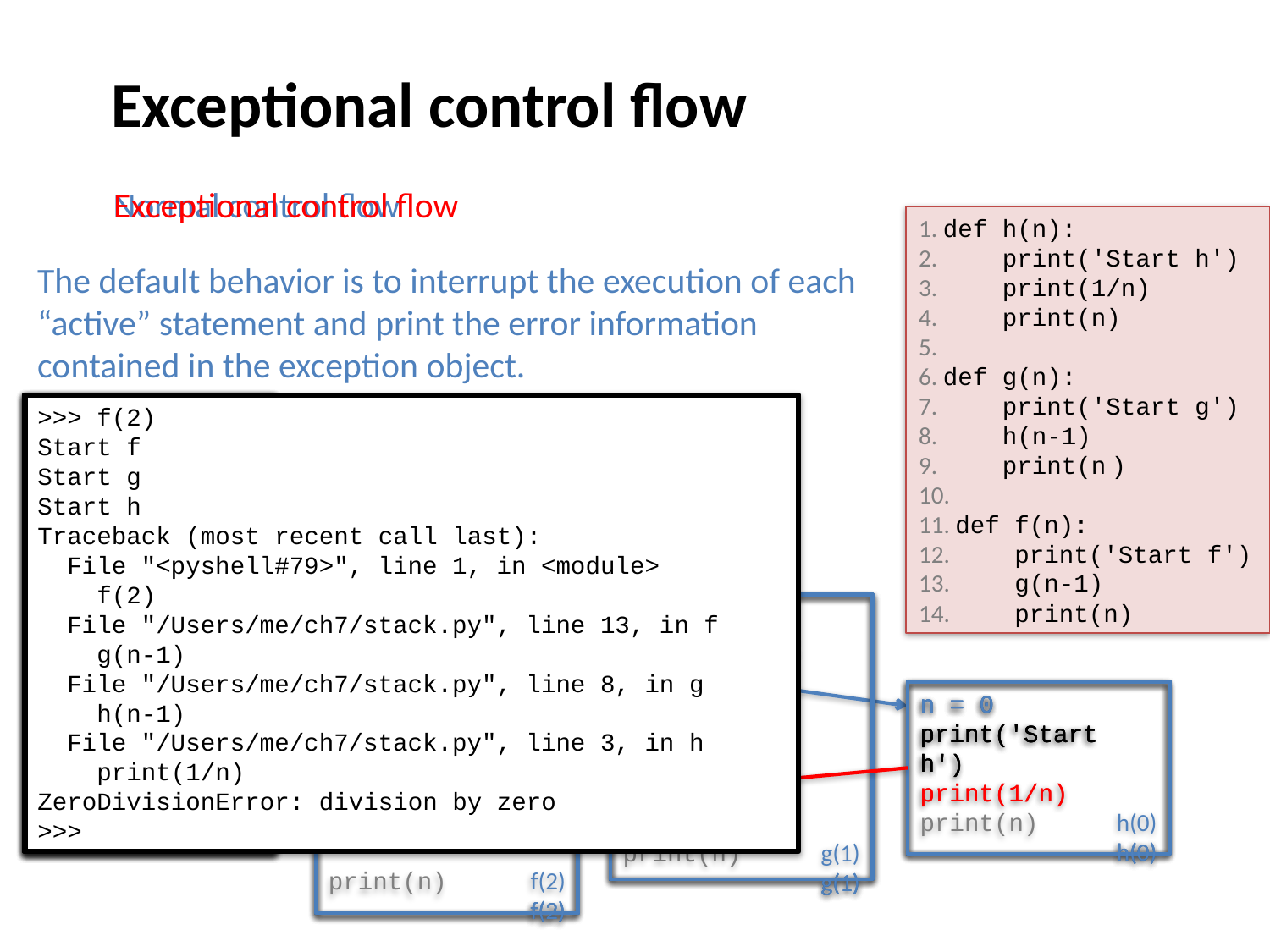

Exceptional control flow
Normal control flow
Exceptional control flow
1. def h(n):
2.     print('Start h')
3.     print(1/n)
4.     print(n)
5.
6. def g(n):
7.     print('Start g')
8.     h(n-1)
9.     print(n )
10.
11. def f(n):
12.     print('Start f')
13.     g(n-1)
14.     print(n)
The default behavior is to interrupt the execution of each “active” statement and print the error information contained in the exception object.
>>> f(2)

>>> f(2)
Start f

>>> f(2)
Start f
Start g

>>> f(2)
Start f
Start g
Start h

>>> f(2)
Start f
Start g
Start h
Traceback (most recent call last):
  File "<pyshell#79>", line 1, in <module>
    f(2)
  File "/Users/me/ch7/stack.py", line 13, in f
    g(n-1)
  File "/Users/me/ch7/stack.py", line 8, in g
    h(n-1)
  File "/Users/me/ch7/stack.py", line 3, in h
    print(1/n)
ZeroDivisionError: division by zero
>>>
n = 2

f(2)
n = 2
print('Start f')

f(2)
n = 2
print('Start f')
g(n-1)

f(2)
n = 2
print('Start f')
g(n-1)

print(n)
f(2)
n = 1

g(1)
n = 1
print('Start g')

g(1)
n = 1
print('Start g')
h(n-1)

g(1)
n = 1
print('Start g')
h(n-1)

print(n)
g(1)
n = 0
print('Start h')

h(0)
n = 0
print('Start h')
print(1/n)
print(n)
h(0)
n = 0

h(0)
n = 0
print('Start h')
print(1/n)

h(0)